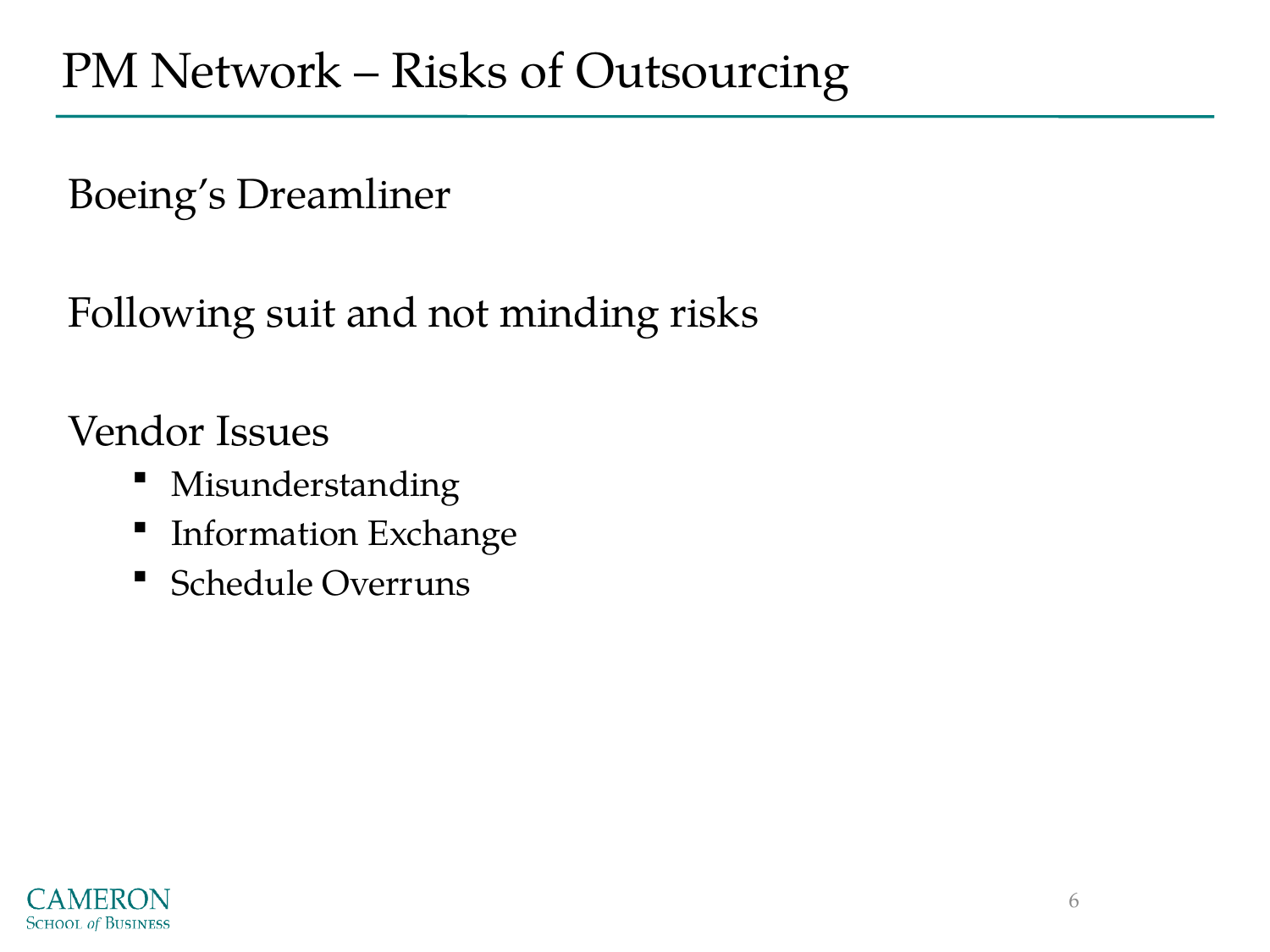

# PM Network – Risks of Outsourcing
Boeing’s Dreamliner

Following suit and not minding risks

Vendor Issues
Misunderstanding
Information Exchange
Schedule Overruns
6